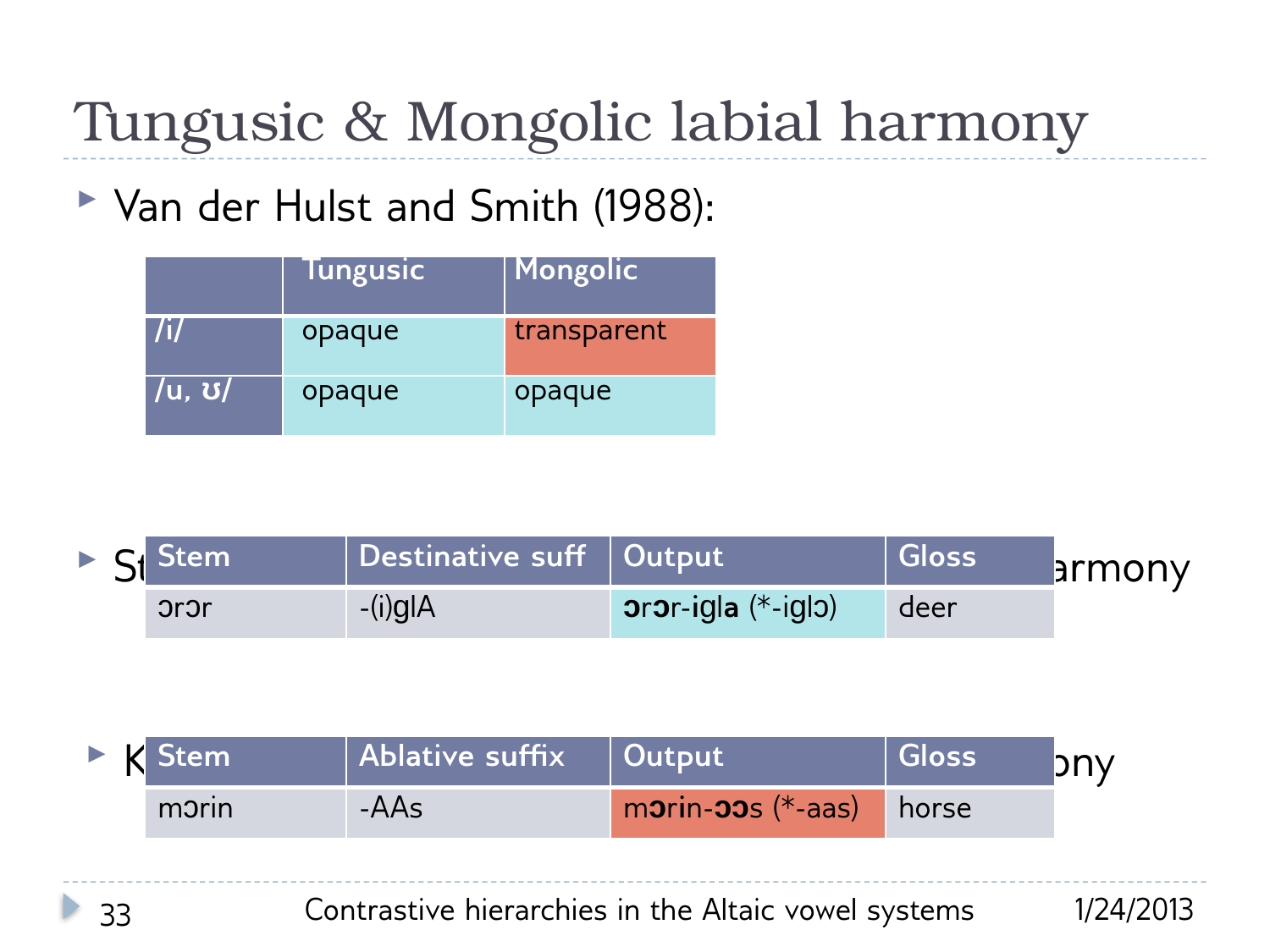

# Tungusic & Mongolic labial harmony
Van der Hulst and Smith (1988):

Standard Ewenki (Tungusic) /i/: opaque to labial harmony

Khalkha (Mongolic) /i/: transparent to labial harmony
|  | Tungusic | Mongolic |
| --- | --- | --- |
| /i/ | opaque | transparent |
| /u, ʊ/ | opaque | opaque |
| Stem | Destinative suff | Output | Gloss |
| --- | --- | --- | --- |
| ɔrɔr | -(i)ɡlA | ɔrɔr-iɡla (\*-iɡlɔ) | deer |
| Stem | Ablative suffix | Output | Gloss |
| --- | --- | --- | --- |
| mɔrin | -AAs | mɔrin-ɔɔs (\*-aas) | horse |
Contrastive hierarchies in the Altaic vowel systems
1/24/2013
33